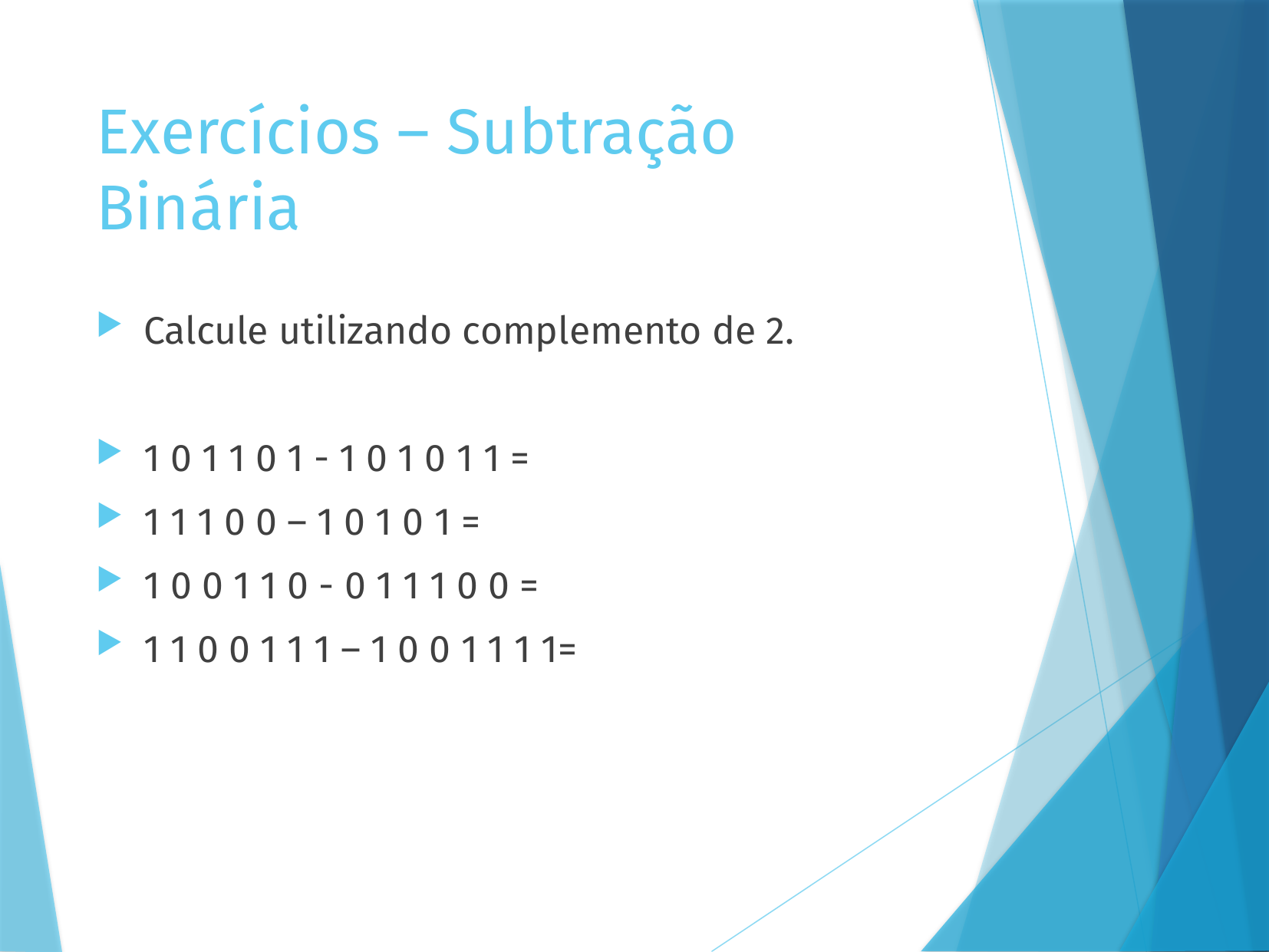

# Exercícios – Subtração Binária
Calcule utilizando complemento de 2.

1 0 1 1 0 1 - 1 0 1 0 1 1 =
1 1 1 0 0 – 1 0 1 0 1 =
1 0 0 1 1 0 - 0 1 1 1 0 0 =
1 1 0 0 1 1 1 – 1 0 0 1 1 1 1=